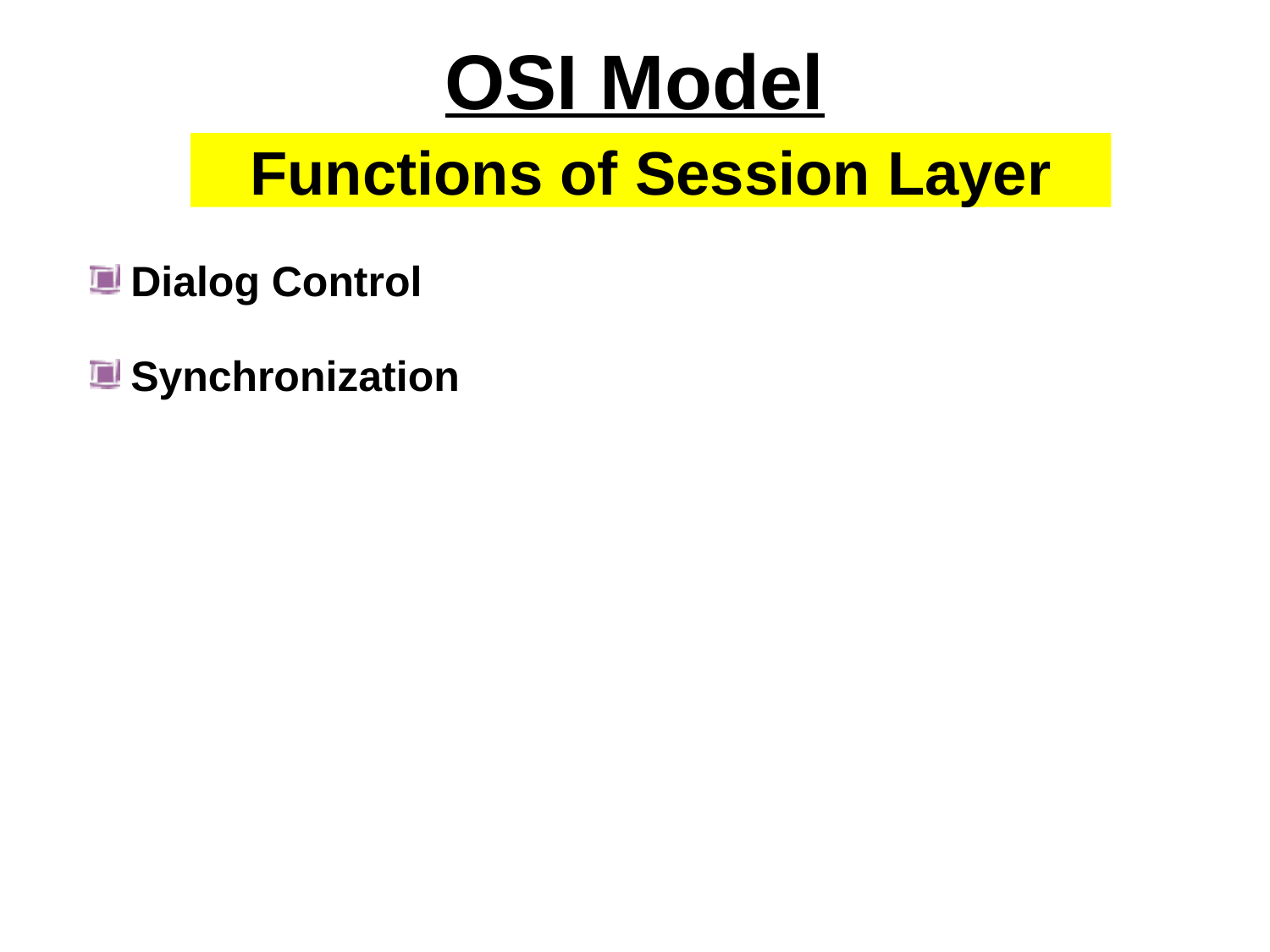

OSI Model
# Functions of Session Layer
Dialog Control
Synchronization